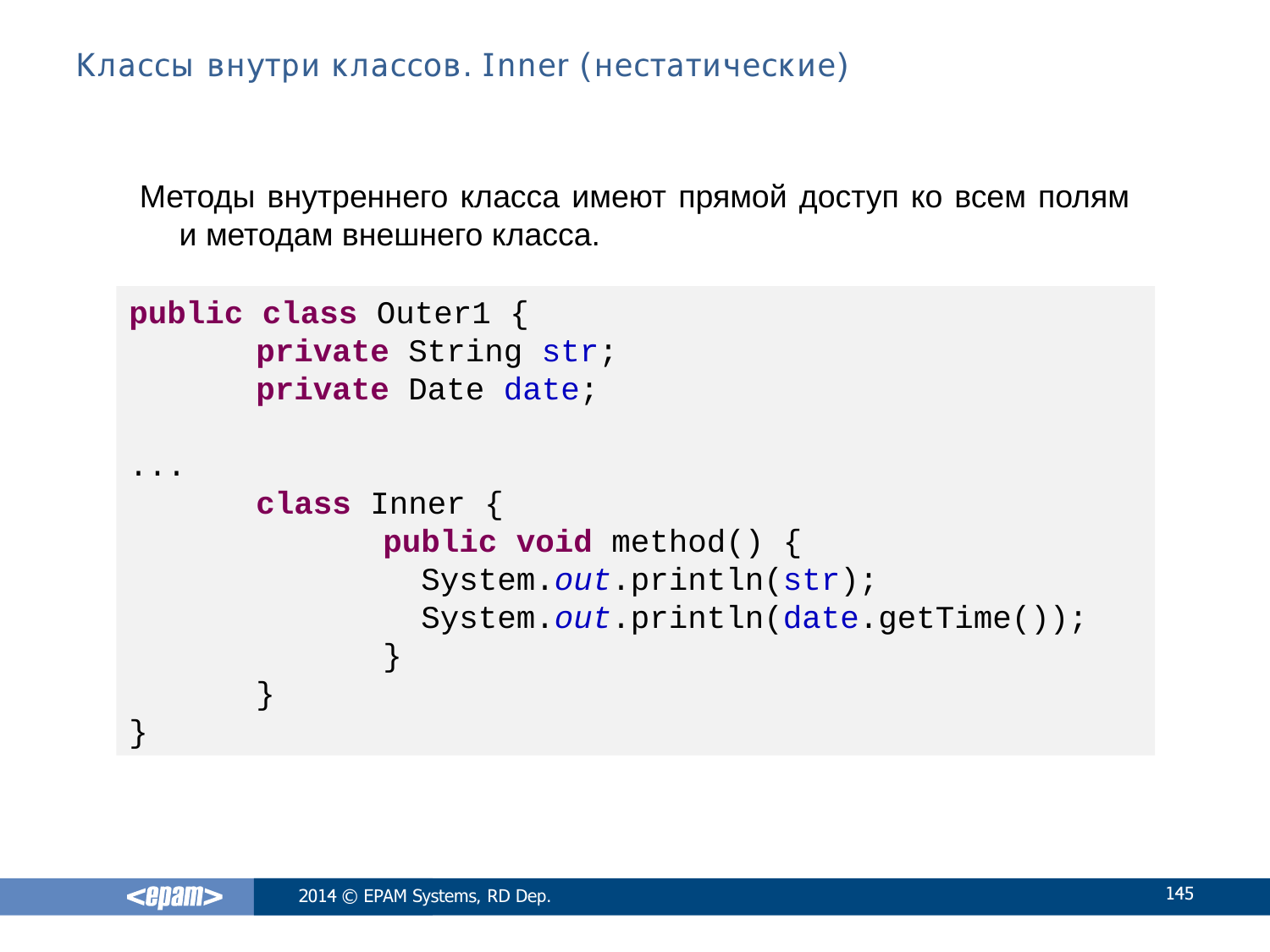

# Классы внутри классов. Inner (нестатические)
Методы внутреннего класса имеют прямой доступ ко всем полям и методам внешнего класса.
public class Outer1 {
	private String str;
	private Date date;

...
	class Inner {
		public void method() {
		  System.out.println(str);
		  System.out.println(date.getTime());
		}
	}
}
145
2014 © EPAM Systems, RD Dep.